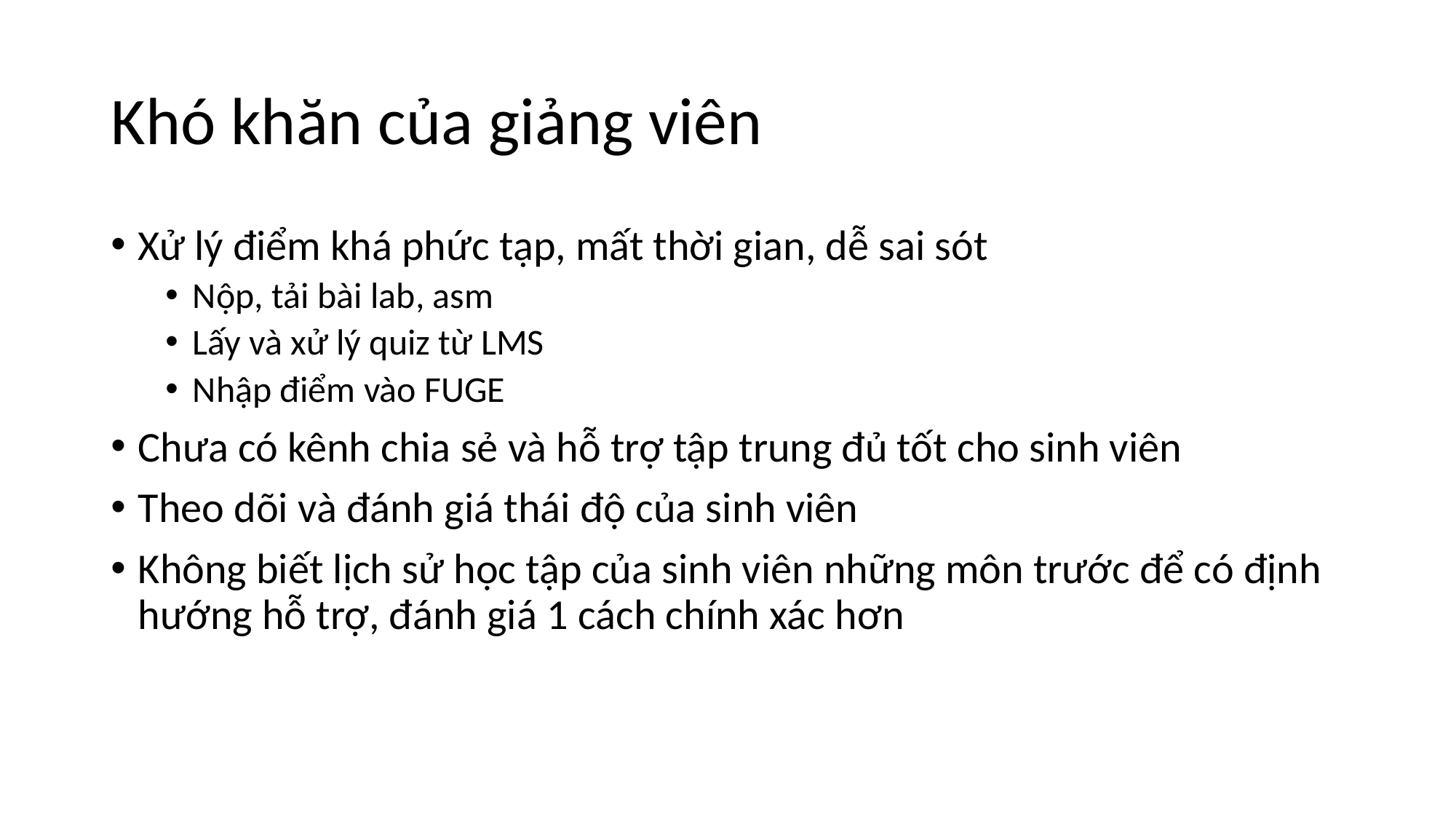

# Khó khăn của giảng viên
Xử lý điểm khá phức tạp, mất thời gian, dễ sai sót
Nộp, tải bài lab, asm
Lấy và xử lý quiz từ LMS
Nhập điểm vào FUGE
Chưa có kênh chia sẻ và hỗ trợ tập trung đủ tốt cho sinh viên
Theo dõi và đánh giá thái độ của sinh viên
Không biết lịch sử học tập của sinh viên những môn trước để có định hướng hỗ trợ, đánh giá 1 cách chính xác hơn